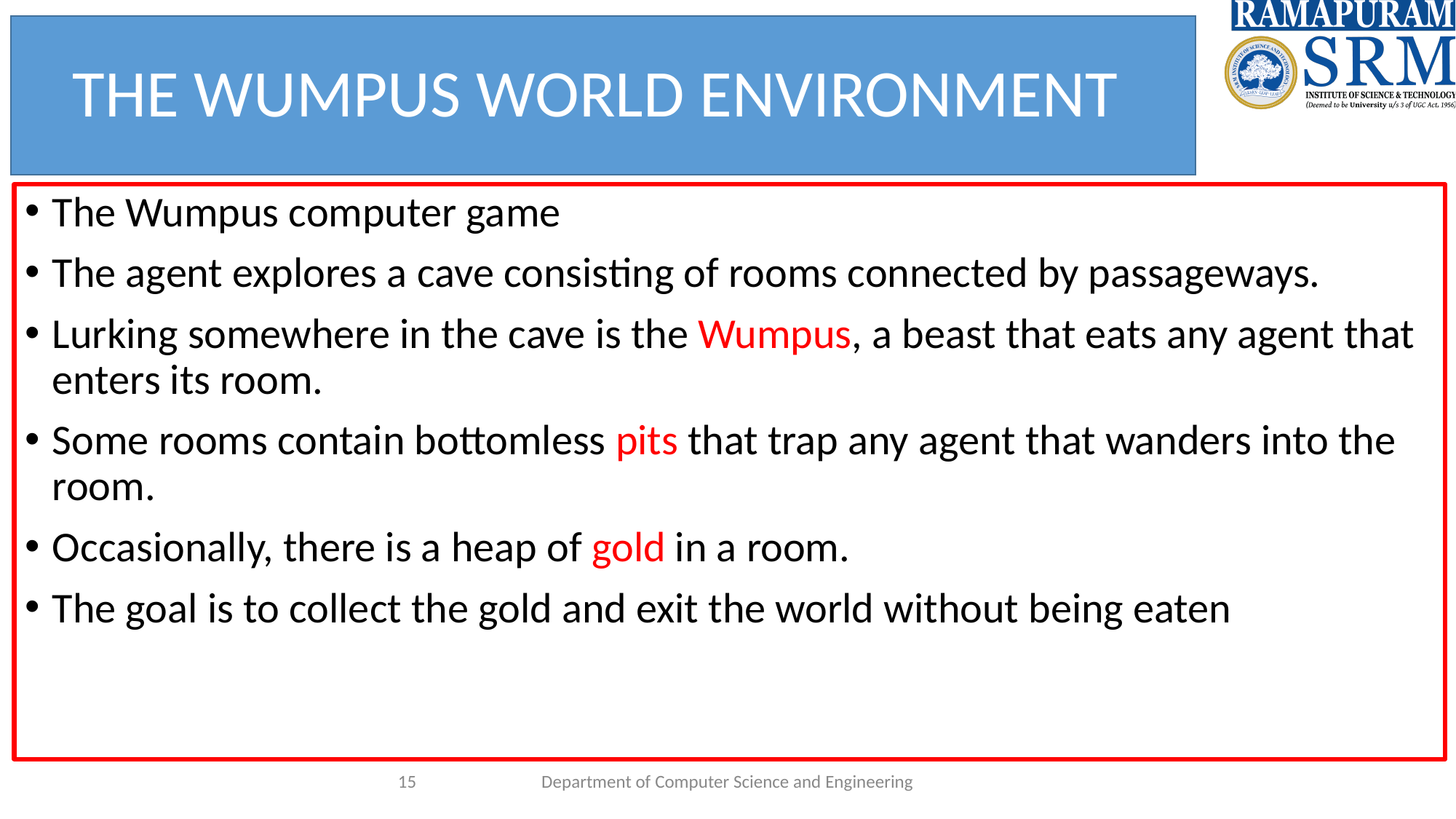

THE WUMPUS WORLD ENVIRONMENT
The Wumpus computer game
The agent explores a cave consisting of rooms connected by passageways.
Lurking somewhere in the cave is the Wumpus, a beast that eats any agent that enters its room.
Some rooms contain bottomless pits that trap any agent that wanders into the room.
Occasionally, there is a heap of gold in a room.
The goal is to collect the gold and exit the world without being eaten
15
Department of Computer Science and Engineering